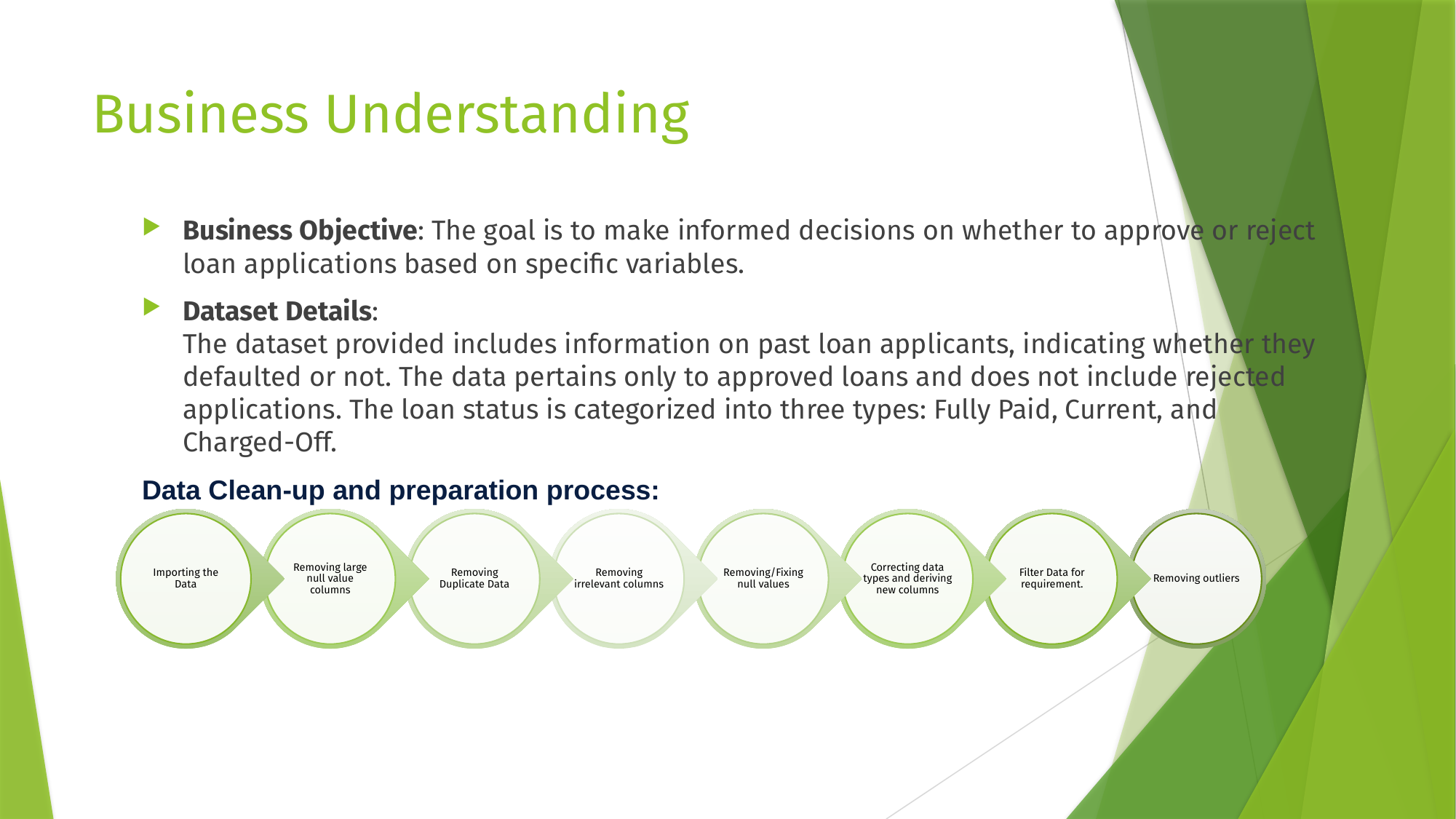

# Business Understanding
Business Objective: The goal is to make informed decisions on whether to approve or reject loan applications based on specific variables.
Dataset Details:
The dataset provided includes information on past loan applicants, indicating whether they defaulted or not. The data pertains only to approved loans and does not include rejected applications. The loan status is categorized into three types: Fully Paid, Current, and Charged-Off.
Data Clean-up and preparation process:
Removing outliers
Filter Data for requirement.
Correcting data types and deriving new columns
Removing/Fixing null values
Removing irrelevant columns
Removing Duplicate Data
Removing large null value columns
Importing the Data